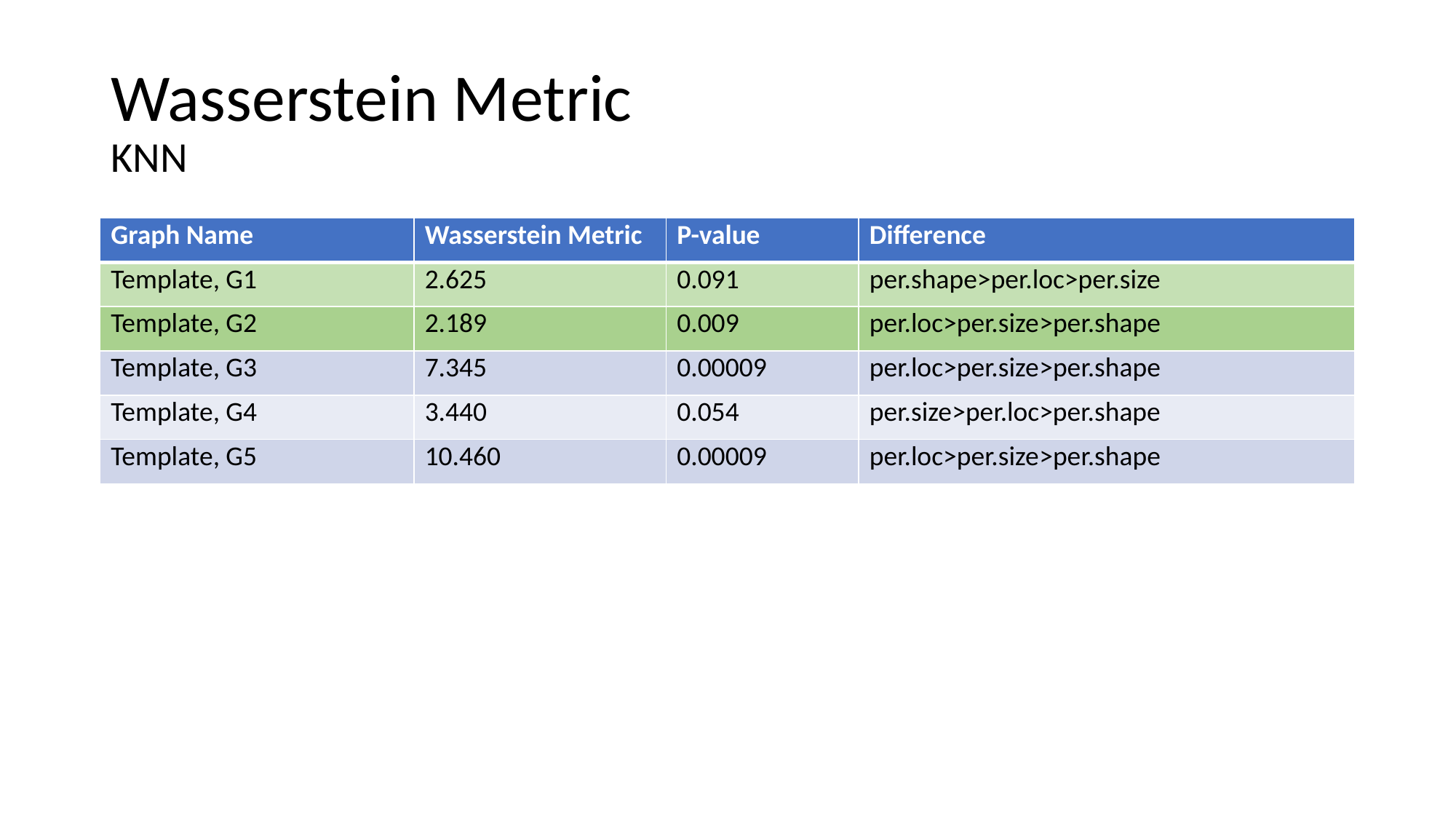

# Wasserstein Metric KNN
| Graph Name | Wasserstein Metric | P-value | Difference |
| --- | --- | --- | --- |
| Template, G1 | 2.625 | 0.091 | per.shape>per.loc>per.size |
| Template, G2 | 2.189 | 0.009 | per.loc>per.size>per.shape |
| Template, G3 | 7.345 | 0.00009 | per.loc>per.size>per.shape |
| Template, G4 | 3.440 | 0.054 | per.size>per.loc>per.shape |
| Template, G5 | 10.460 | 0.00009 | per.loc>per.size>per.shape |